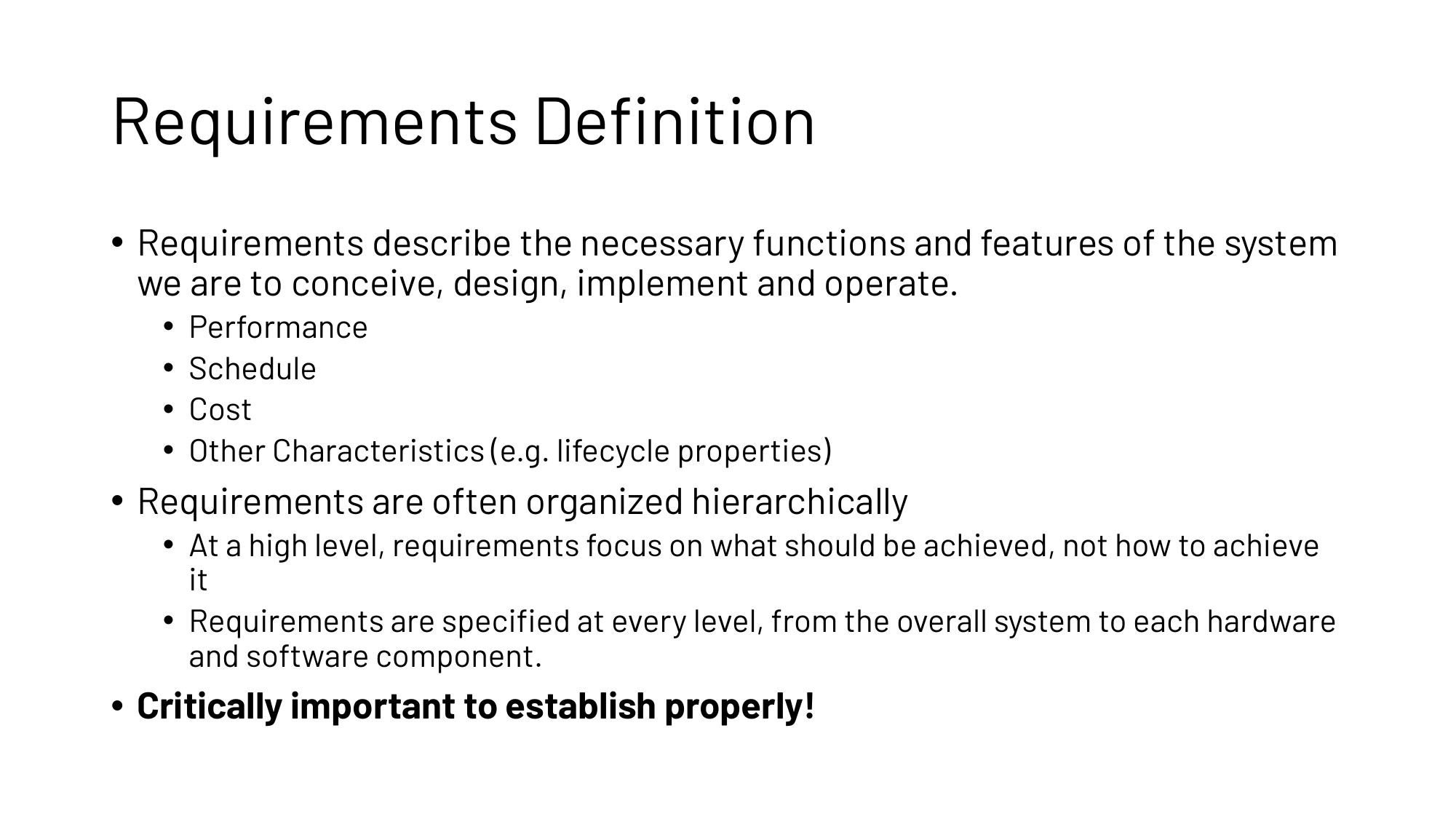

# Requirements Definition
Requirements describe the necessary functions and features of the system we are to conceive, design, implement and operate.
Performance
Schedule
Cost
Other Characteristics (e.g. lifecycle properties)
Requirements are often organized hierarchically
At a high level, requirements focus on what should be achieved, not how to achieve it
Requirements are specified at every level, from the overall system to each hardware and software component.
Critically important to establish properly!